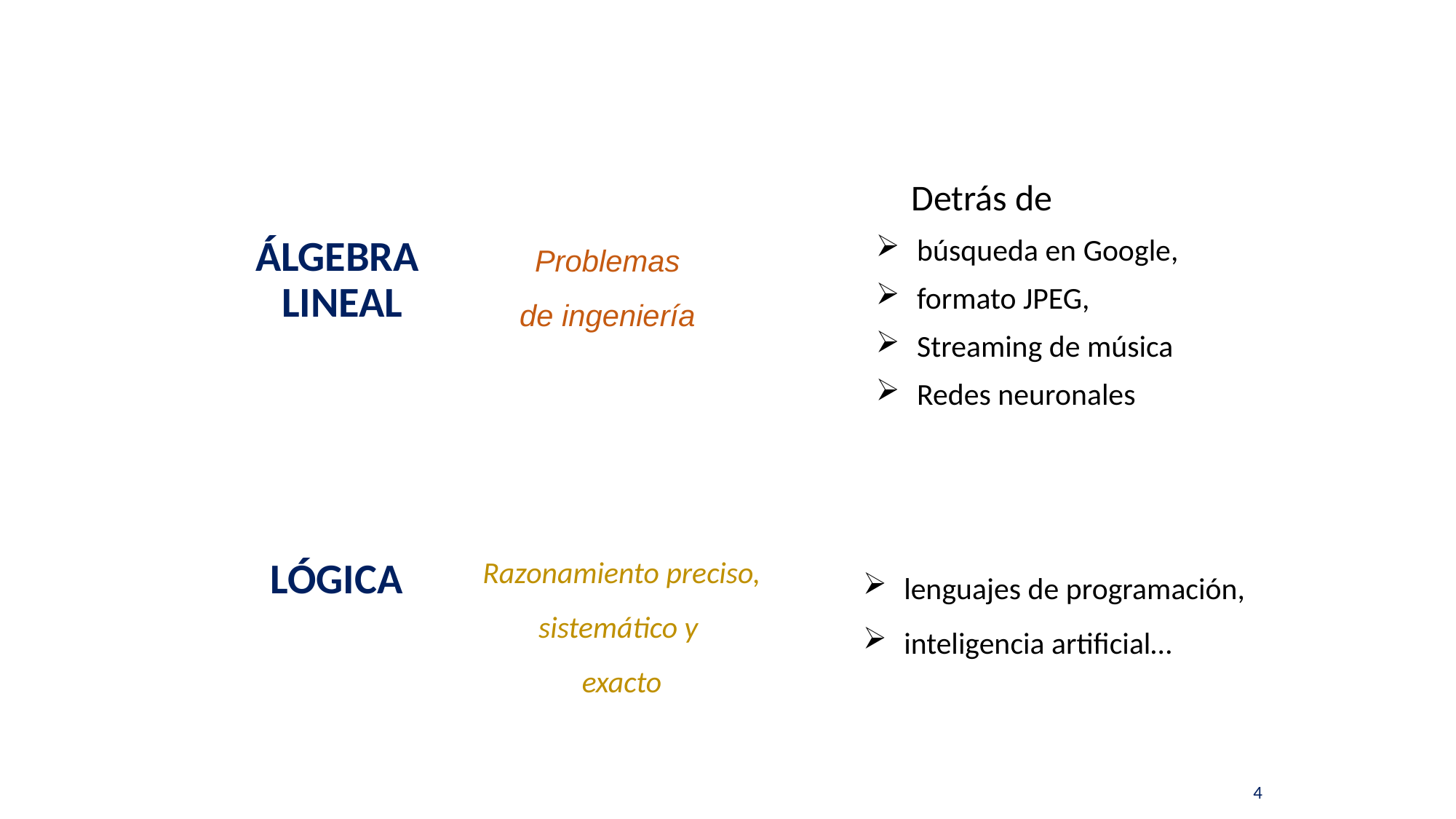

Detrás de
Problemas
de ingeniería
ÁLGEBRA  LINEAL
búsqueda en Google,
formato JPEG,
Streaming de música
Redes neuronales
Razonamiento preciso, sistemático y
exacto
LÓGICA
lenguajes de programación,
inteligencia artificial…
4